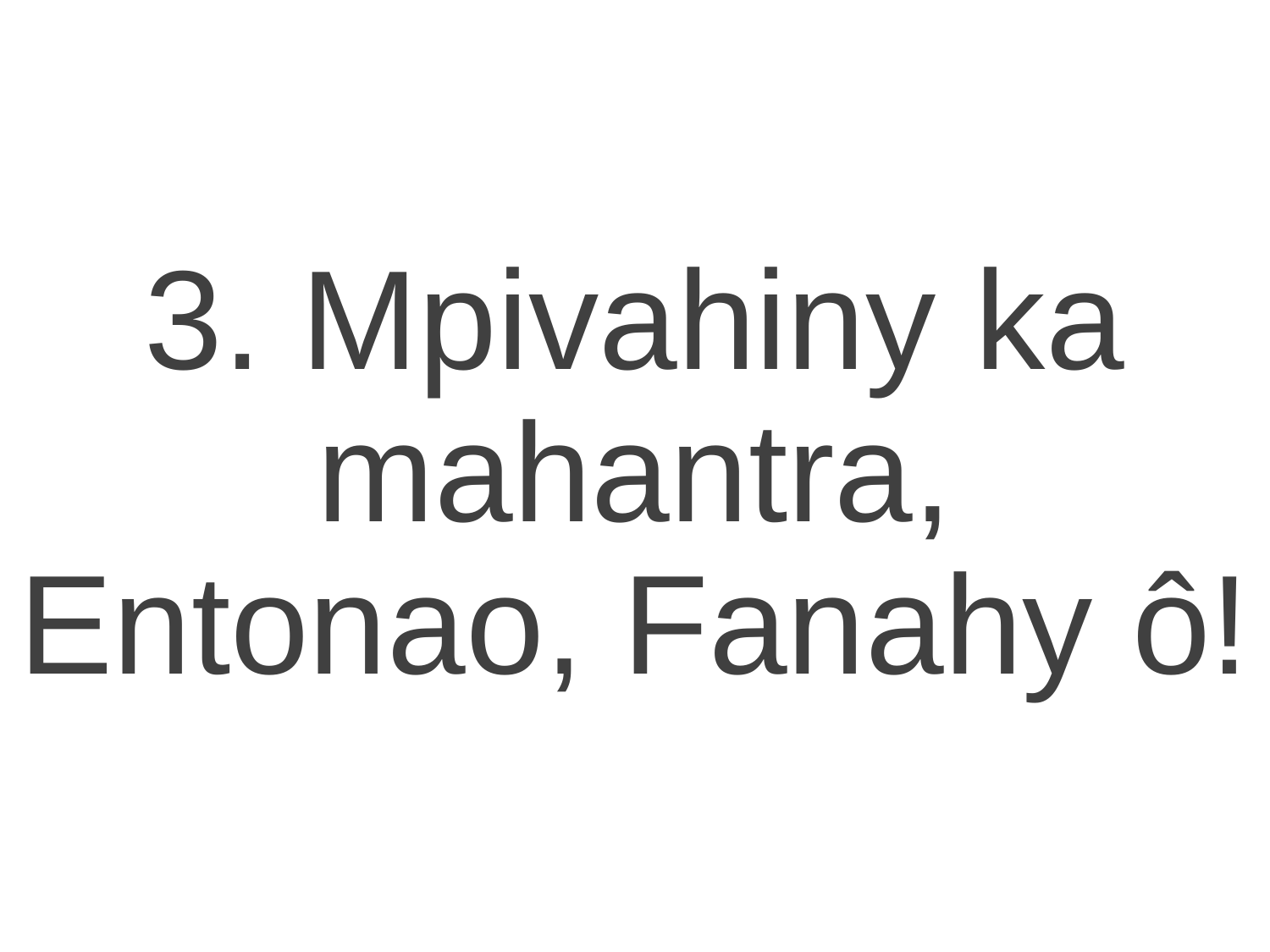

3. Mpivahiny ka mahantra,
Entonao, Fanahy ô!